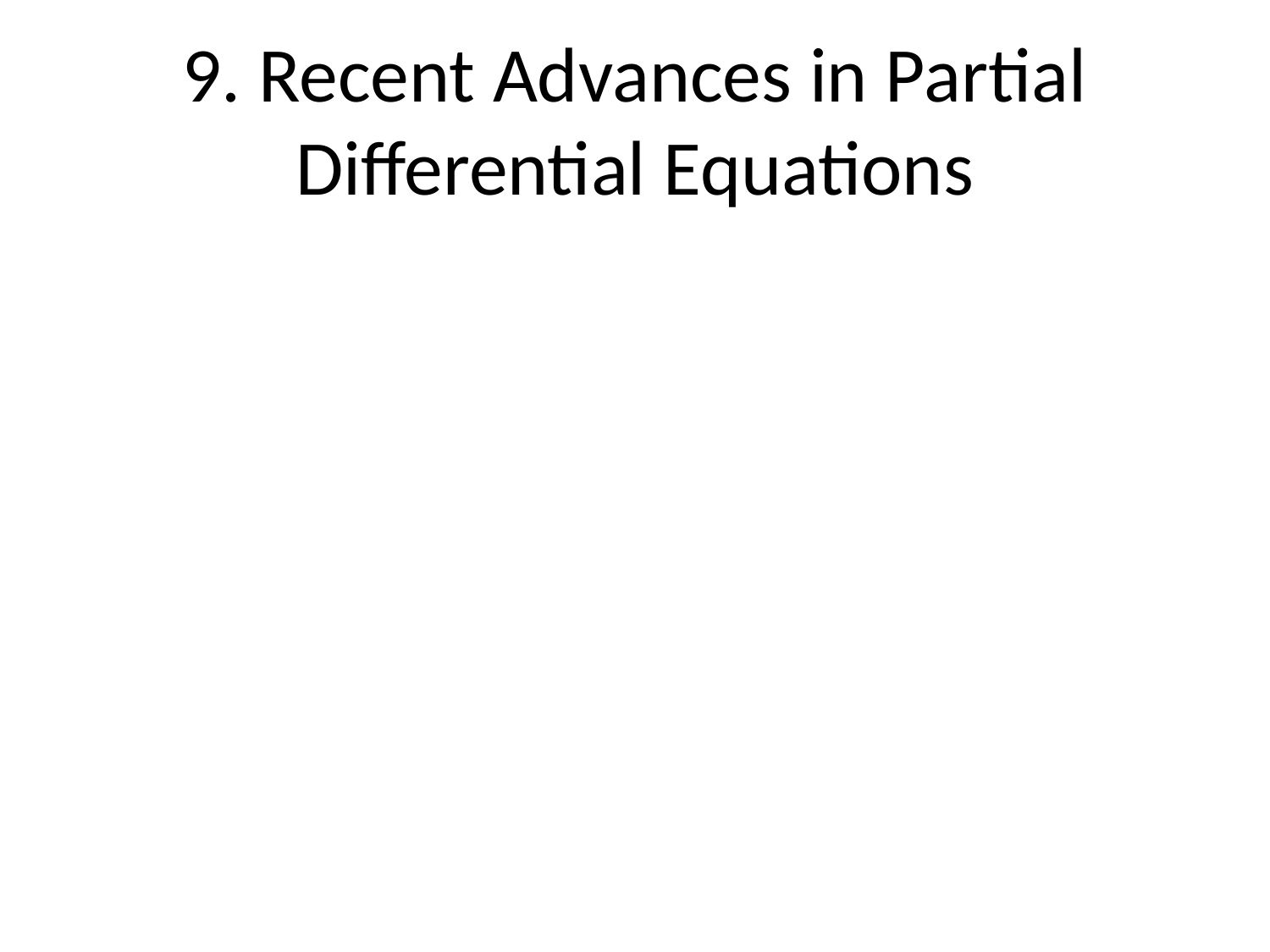

# 9. Recent Advances in Partial Differential Equations